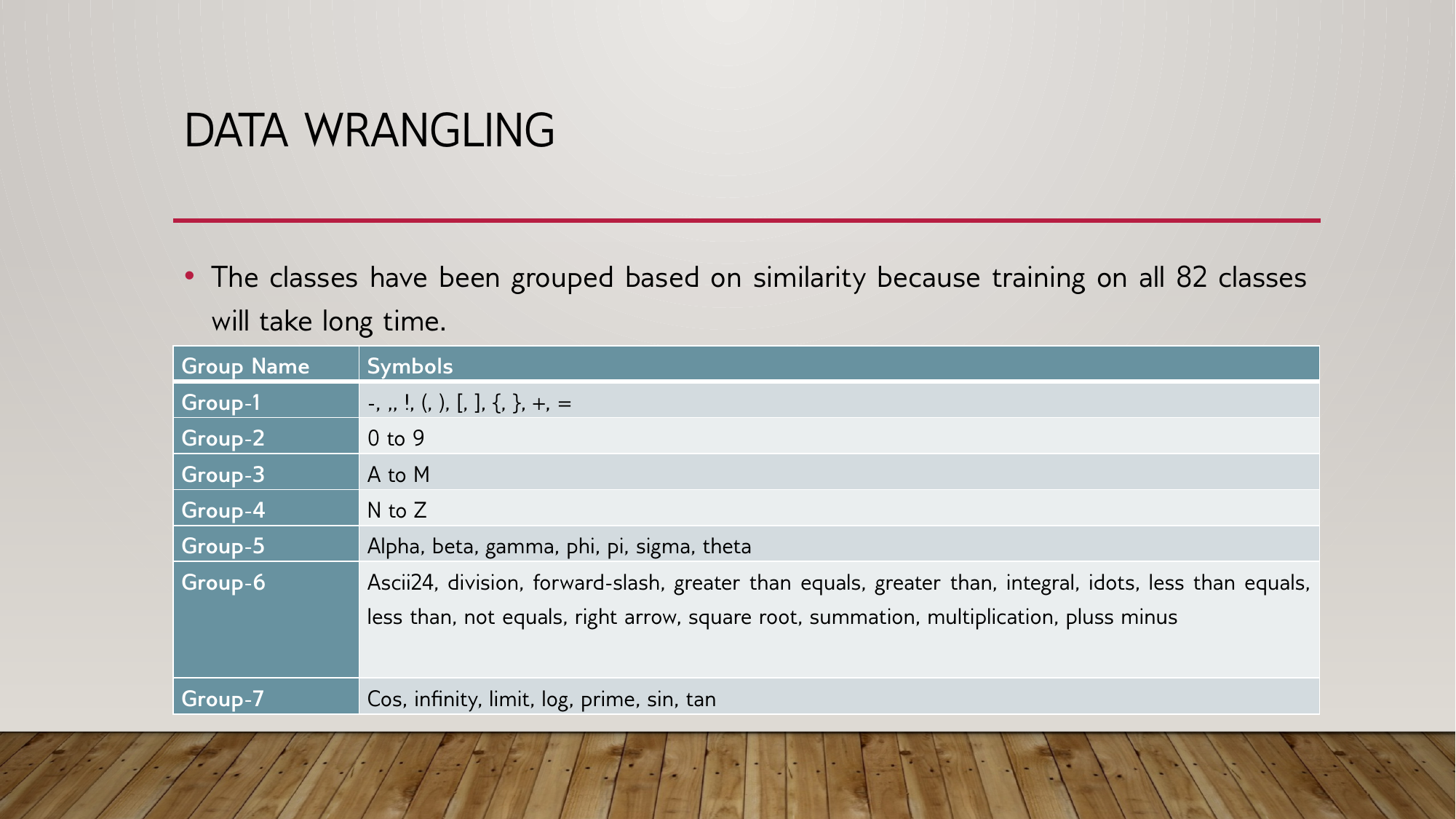

# Data Wrangling
The classes have been grouped based on similarity because training on all 82 classes will take long time.
| Group Name | Symbols |
| --- | --- |
| Group-1 | -, ,, !, (, ), [, ], {, }, +, = |
| Group-2 | 0 to 9 |
| Group-3 | A to M |
| Group-4 | N to Z |
| Group-5 | Alpha, beta, gamma, phi, pi, sigma, theta |
| Group-6 | Ascii24, division, forward-slash, greater than equals, greater than, integral, idots, less than equals, less than, not equals, right arrow, square root, summation, multiplication, pluss minus |
| Group-7 | Cos, infinity, limit, log, prime, sin, tan |